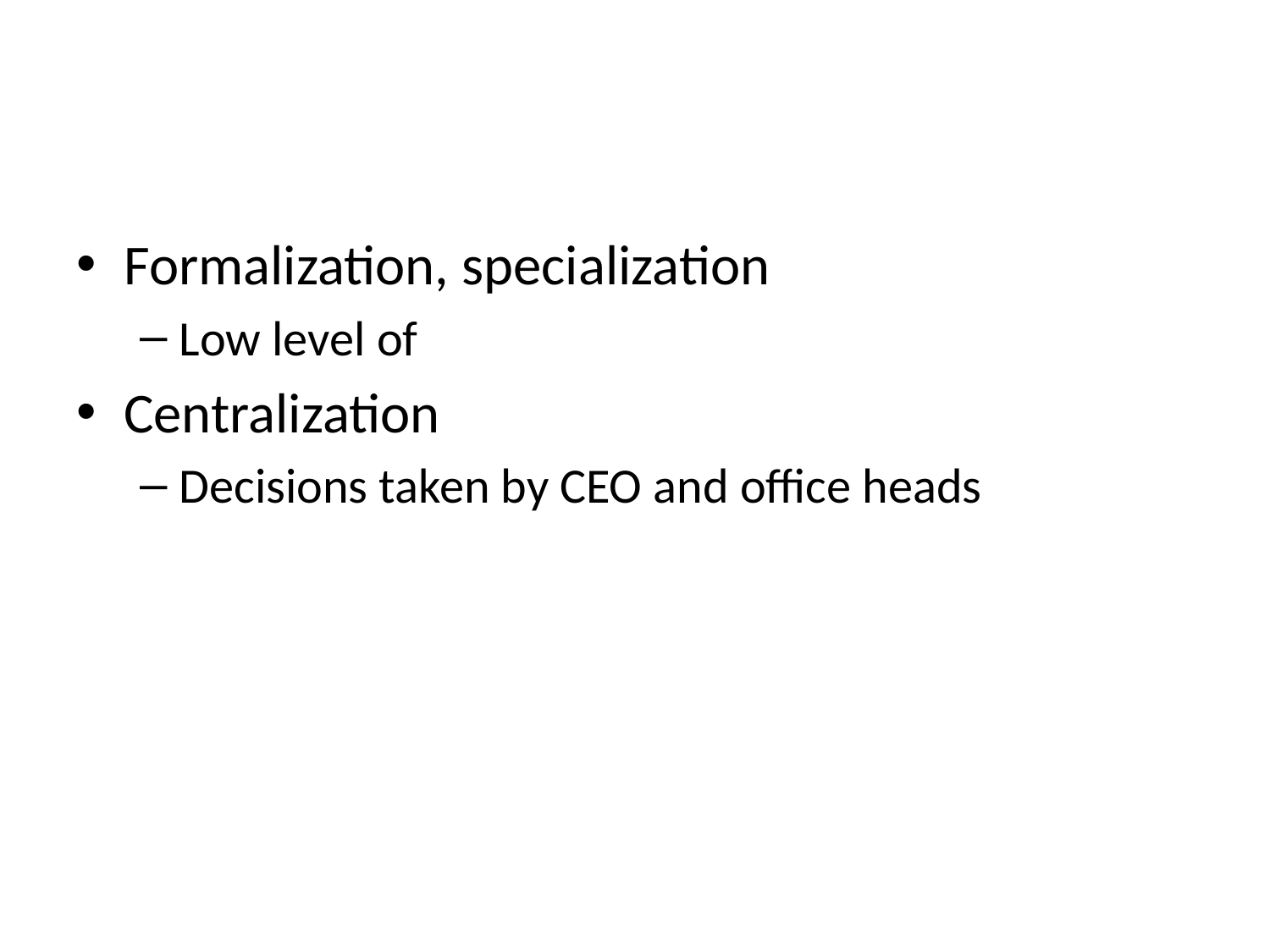

#
Formalization, specialization
Low level of
Centralization
Decisions taken by CEO and office heads